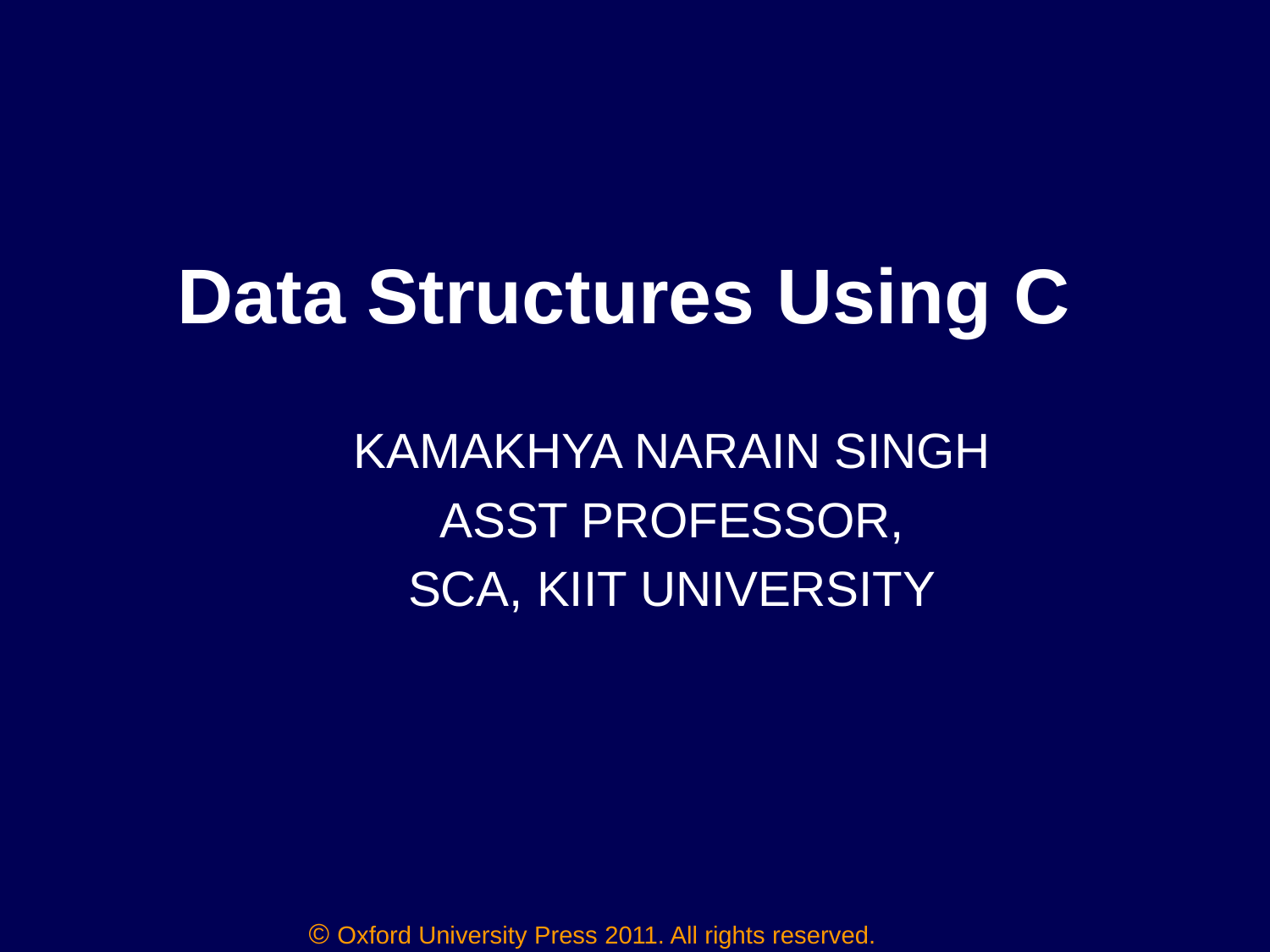

# Data Structures Using C
KAMAKHYA NARAIN SINGH
ASST PROFESSOR,
SCA, KIIT UNIVERSITY